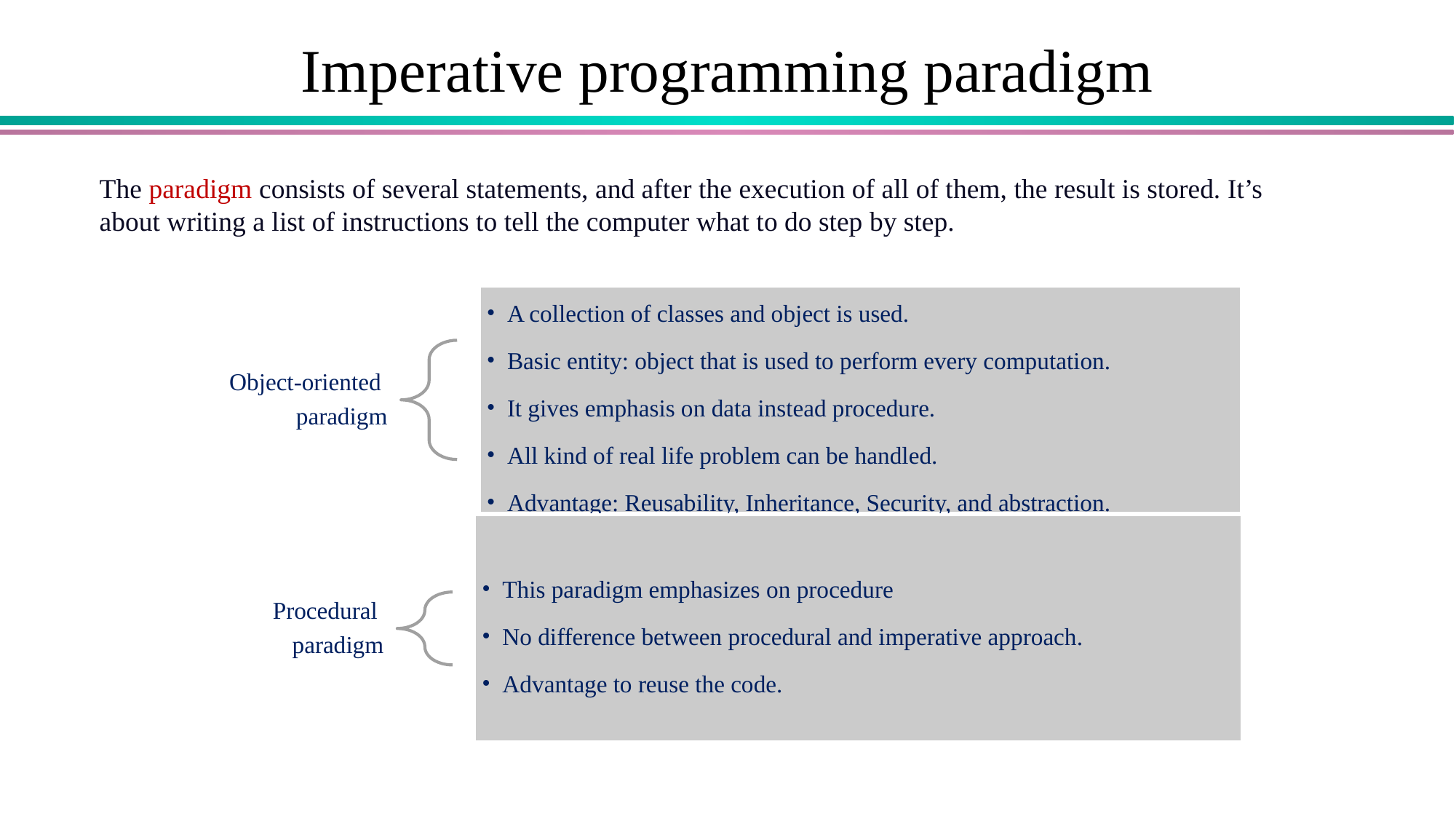

# Imperative programming paradigm
The paradigm consists of several statements, and after the execution of all of them, the result is stored. It’s about writing a list of instructions to tell the computer what to do step by step.

A collection of classes and object is used.
Basic entity: object that is used to perform every computation.
It gives emphasis on data instead procedure.
All kind of real life problem can be handled.
Advantage: Reusability, Inheritance, Security, and abstraction.

Object-oriented
paradigm

This paradigm emphasizes on procedure
No difference between procedural and imperative approach.
Advantage to reuse the code.

Procedural
paradigm